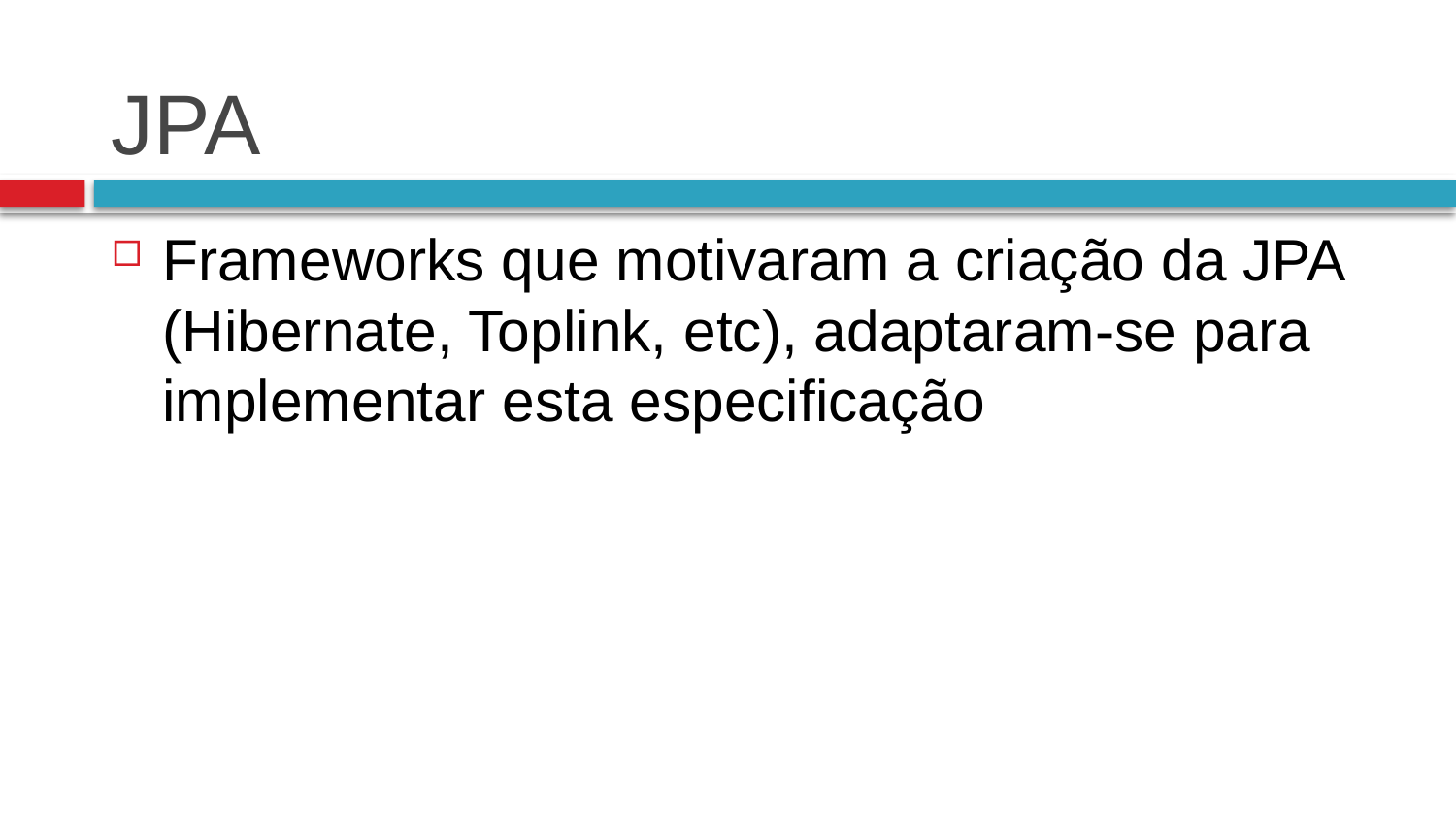

# JPA
Frameworks que motivaram a criação da JPA (Hibernate, Toplink, etc), adaptaram-se para implementar esta especificação